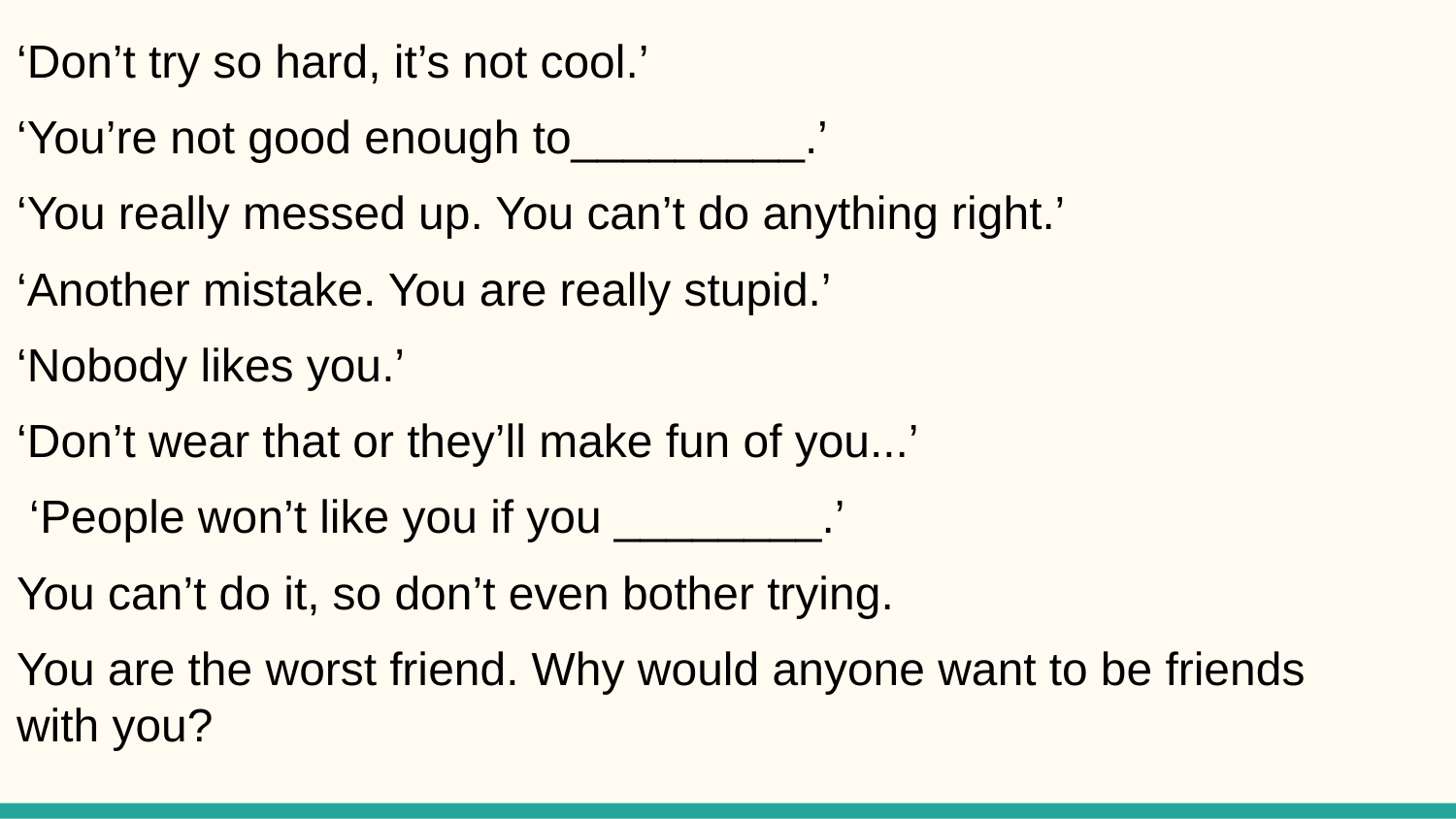

# ‘Don’t try so hard, it’s not cool.’
‘You’re not good enough to_________.’
‘You really messed up. You can’t do anything right.’
‘Another mistake. You are really stupid.’
‘Nobody likes you.’
‘Don’t wear that or they’ll make fun of you...’
 ‘People won’t like you if you ________.’
You can’t do it, so don’t even bother trying.
You are the worst friend. Why would anyone want to be friends with you?